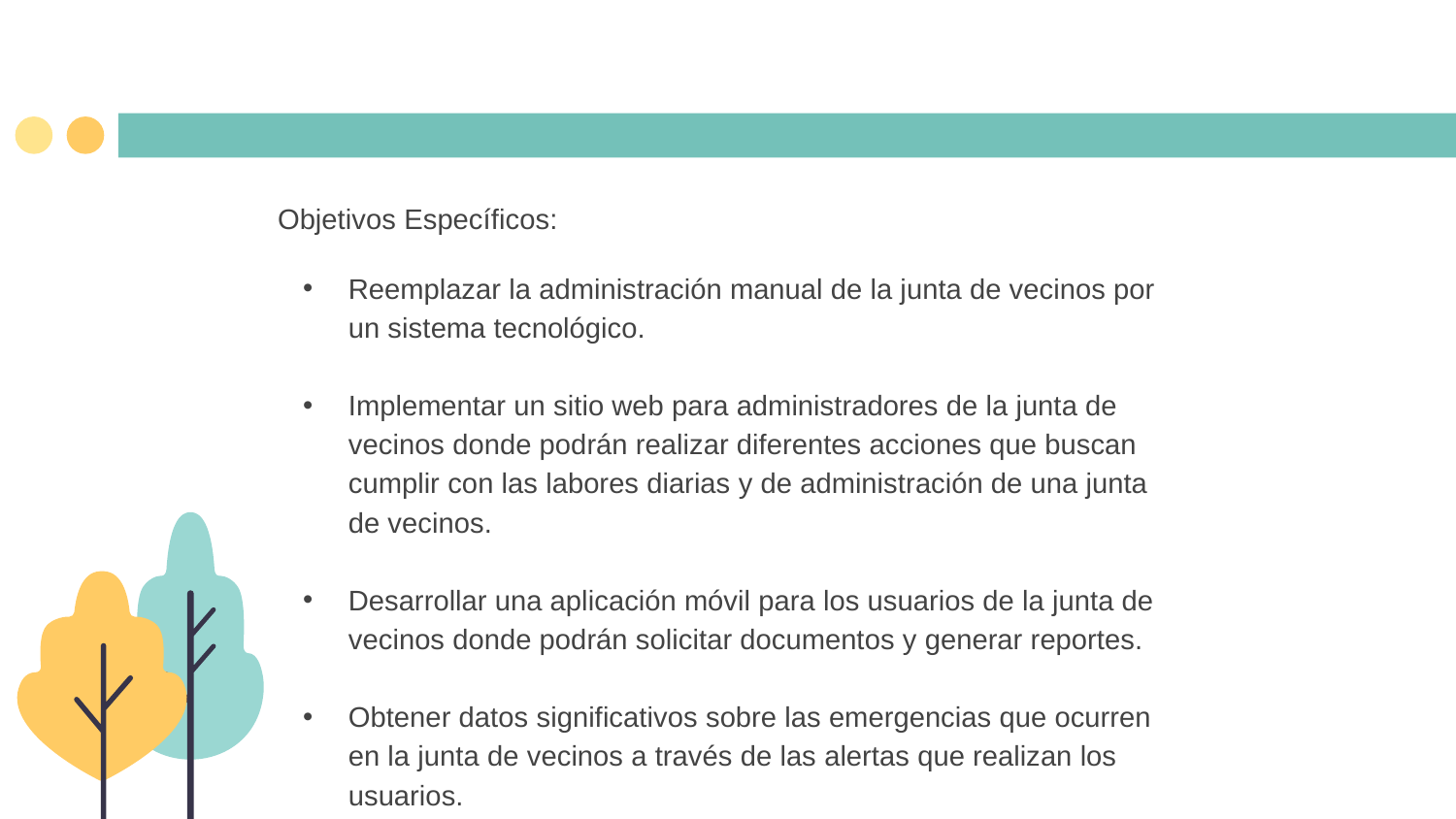

Objetivos Específicos:

Reemplazar la administración manual de la junta de vecinos por un sistema tecnológico.

Implementar un sitio web para administradores de la junta de vecinos donde podrán realizar diferentes acciones que buscan cumplir con las labores diarias y de administración de una junta de vecinos.

Desarrollar una aplicación móvil para los usuarios de la junta de vecinos donde podrán solicitar documentos y generar reportes.

Obtener datos significativos sobre las emergencias que ocurren en la junta de vecinos a través de las alertas que realizan los usuarios.